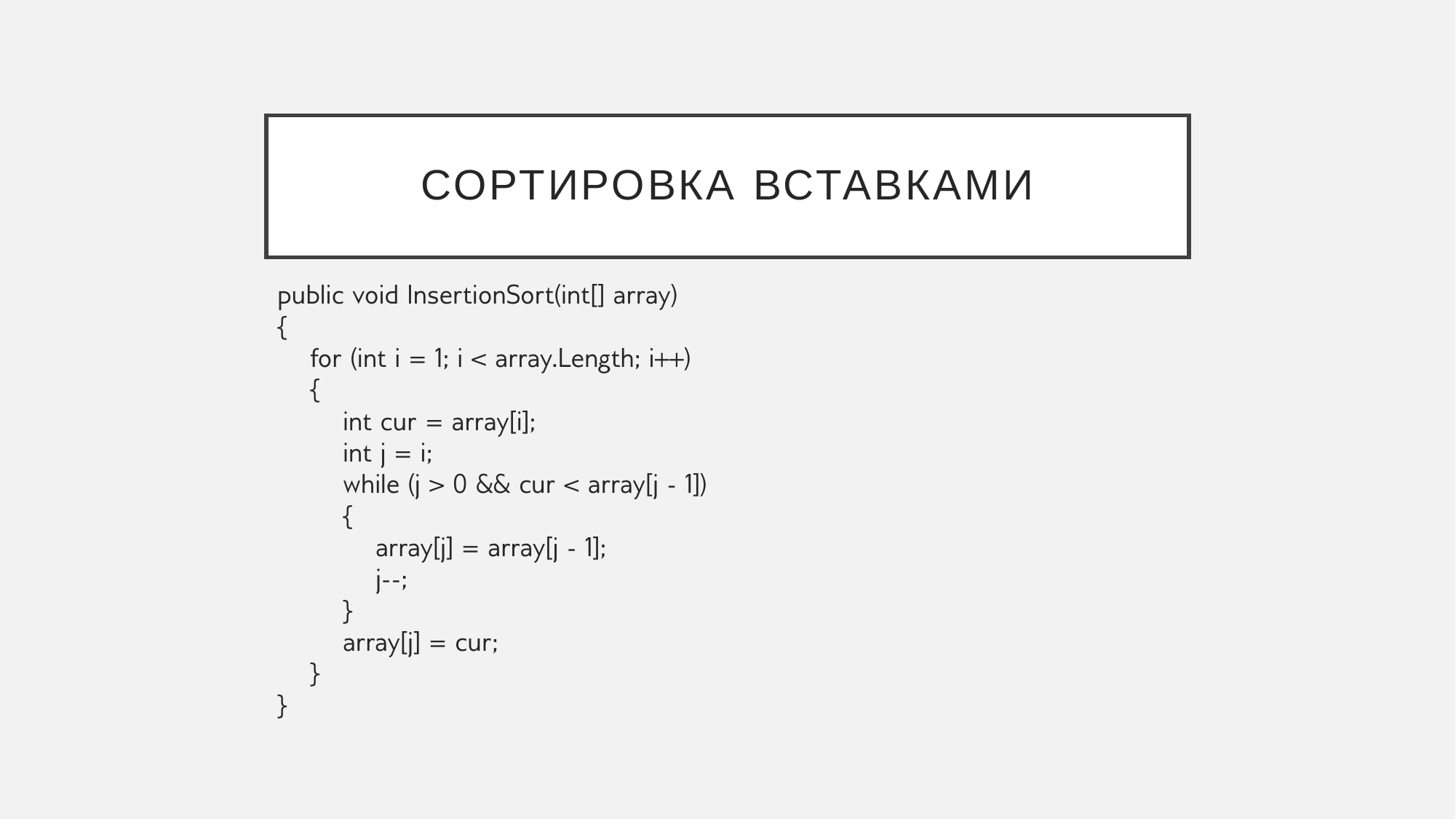

# Сортировка вставками
public void InsertionSort(int[] array)
{
    for (int i = 1; i < array.Length; i++)
    {
        int cur = array[i];
        int j = i;
        while (j > 0 && cur < array[j - 1])
        {
            array[j] = array[j - 1];
            j--;
        }
        array[j] = cur;
    }
}